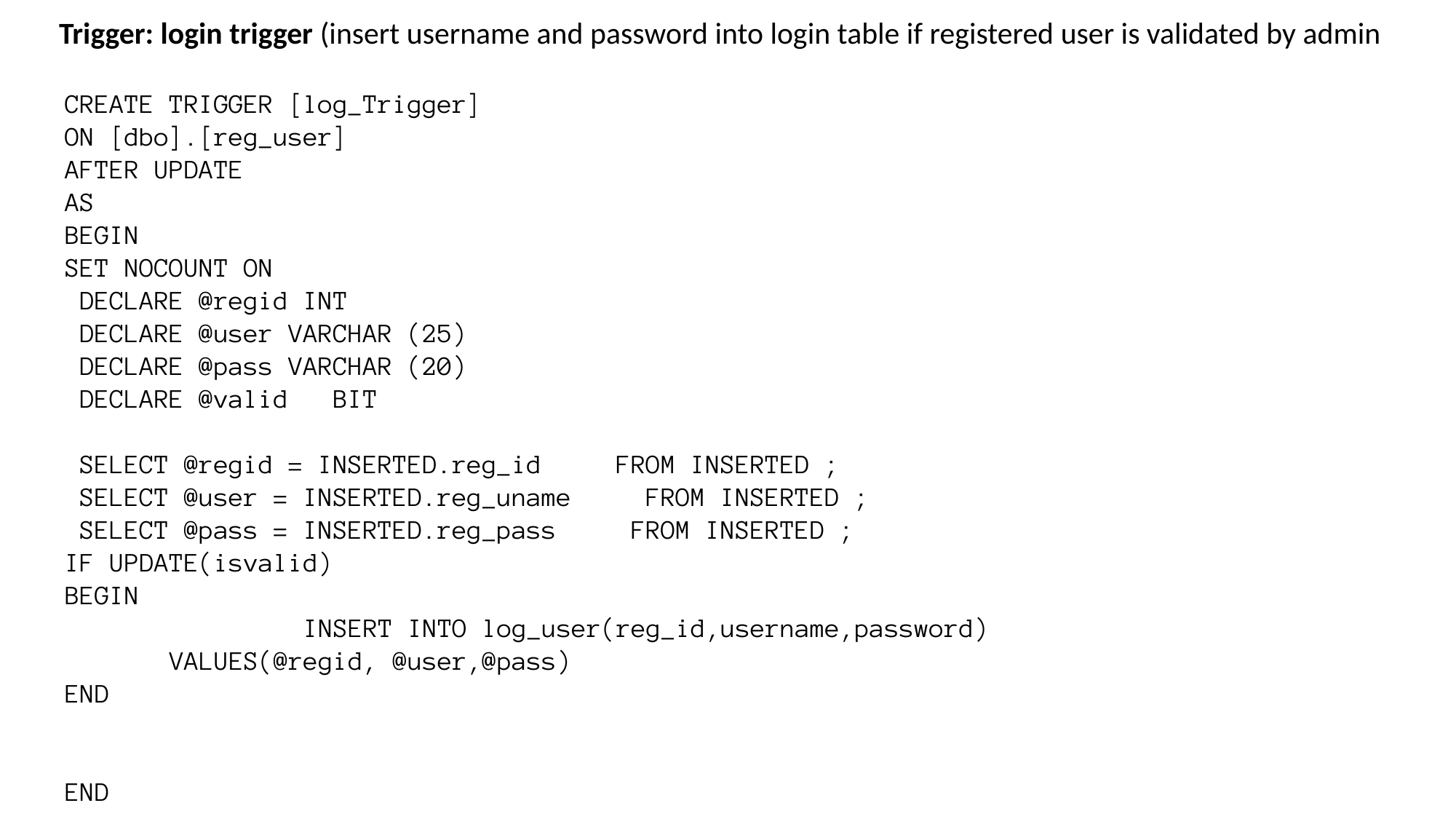

Trigger: login trigger (insert username and password into login table if registered user is validated by admin
CREATE TRIGGER [log_Trigger]
ON [dbo].[reg_user]
AFTER UPDATE
AS
BEGIN
SET NOCOUNT ON
 DECLARE @regid INT
 DECLARE @user VARCHAR (25)
 DECLARE @pass VARCHAR (20)
 DECLARE @valid   BIT

 SELECT @regid = INSERTED.reg_id     FROM INSERTED ;
 SELECT @user = INSERTED.reg_uname     FROM INSERTED ;
 SELECT @pass = INSERTED.reg_pass     FROM INSERTED ;
IF UPDATE(isvalid)
BEGIN
                INSERT INTO log_user(reg_id,username,password)
       VALUES(@regid, @user,@pass)
END

END